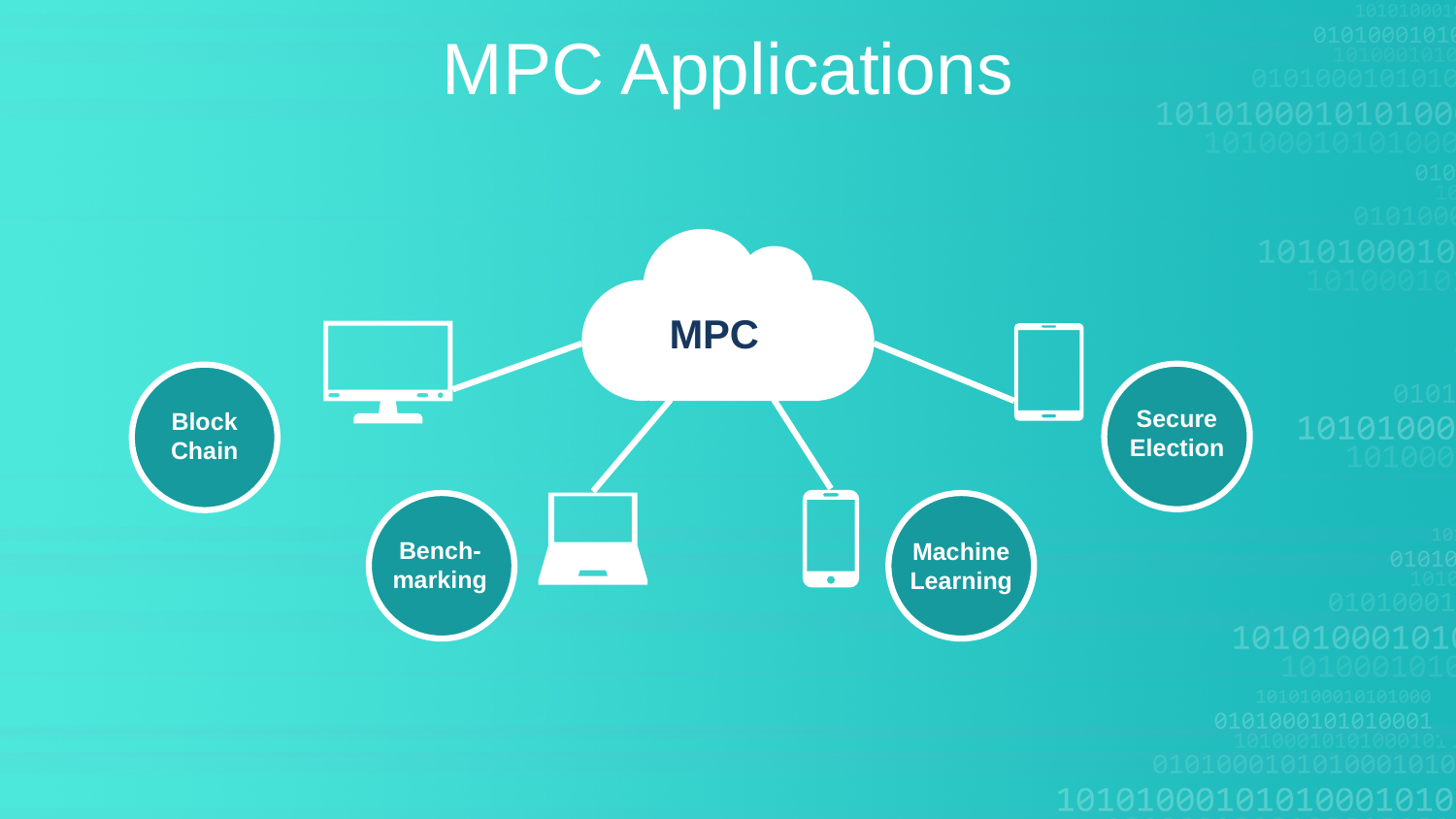

MPC Applications

MPC

Secure Election
Block
Chain

Bench-marking
Machine
Learning